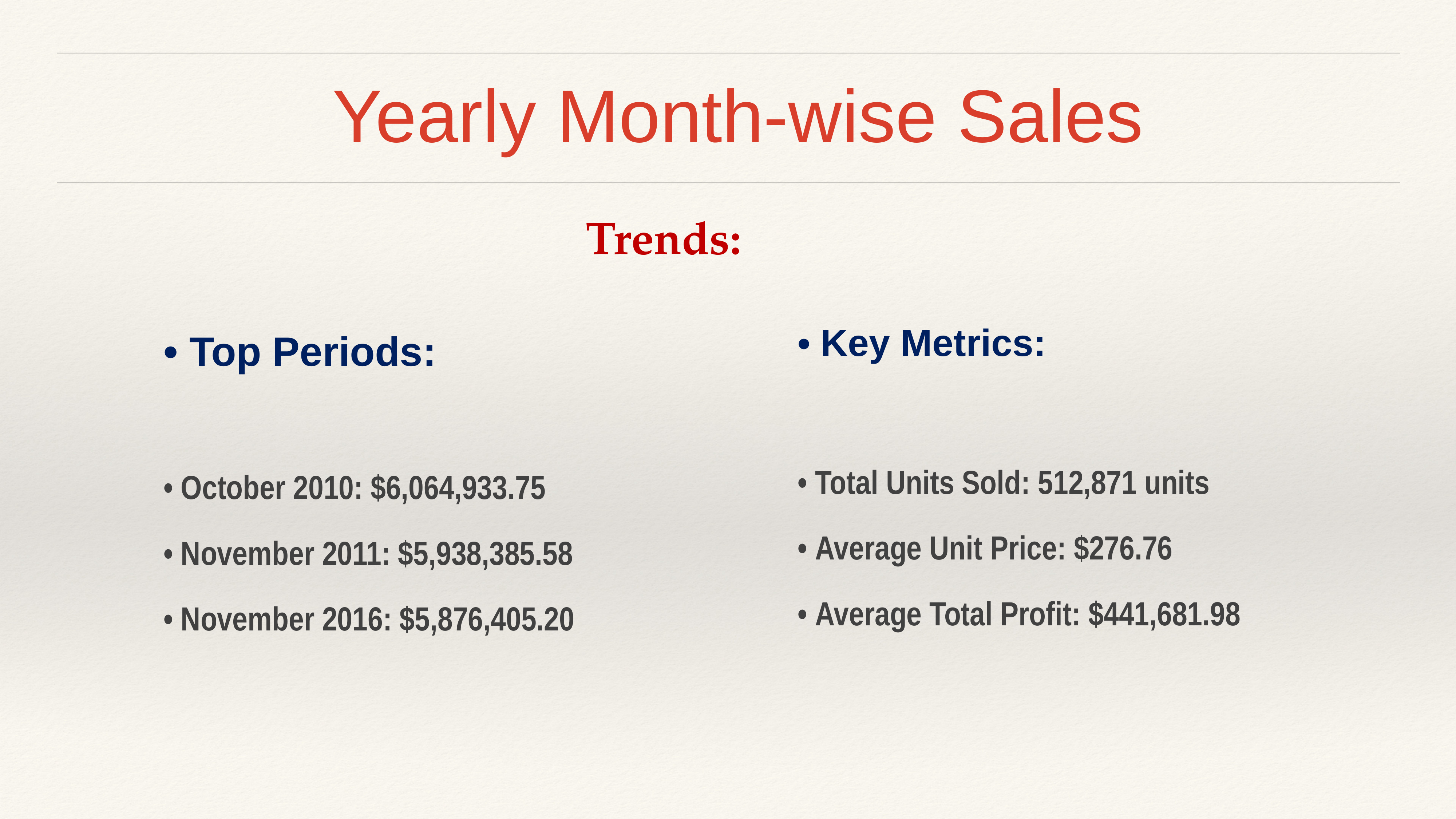

# Yearly Month-wise Sales
Trends:

• Key Metrics:

• Total Units Sold: 512,871 units
• Average Unit Price: $276.76
• Average Total Profit: $441,681.98
• Top Periods:

• October 2010: $6,064,933.75
• November 2011: $5,938,385.58
• November 2016: $5,876,405.20